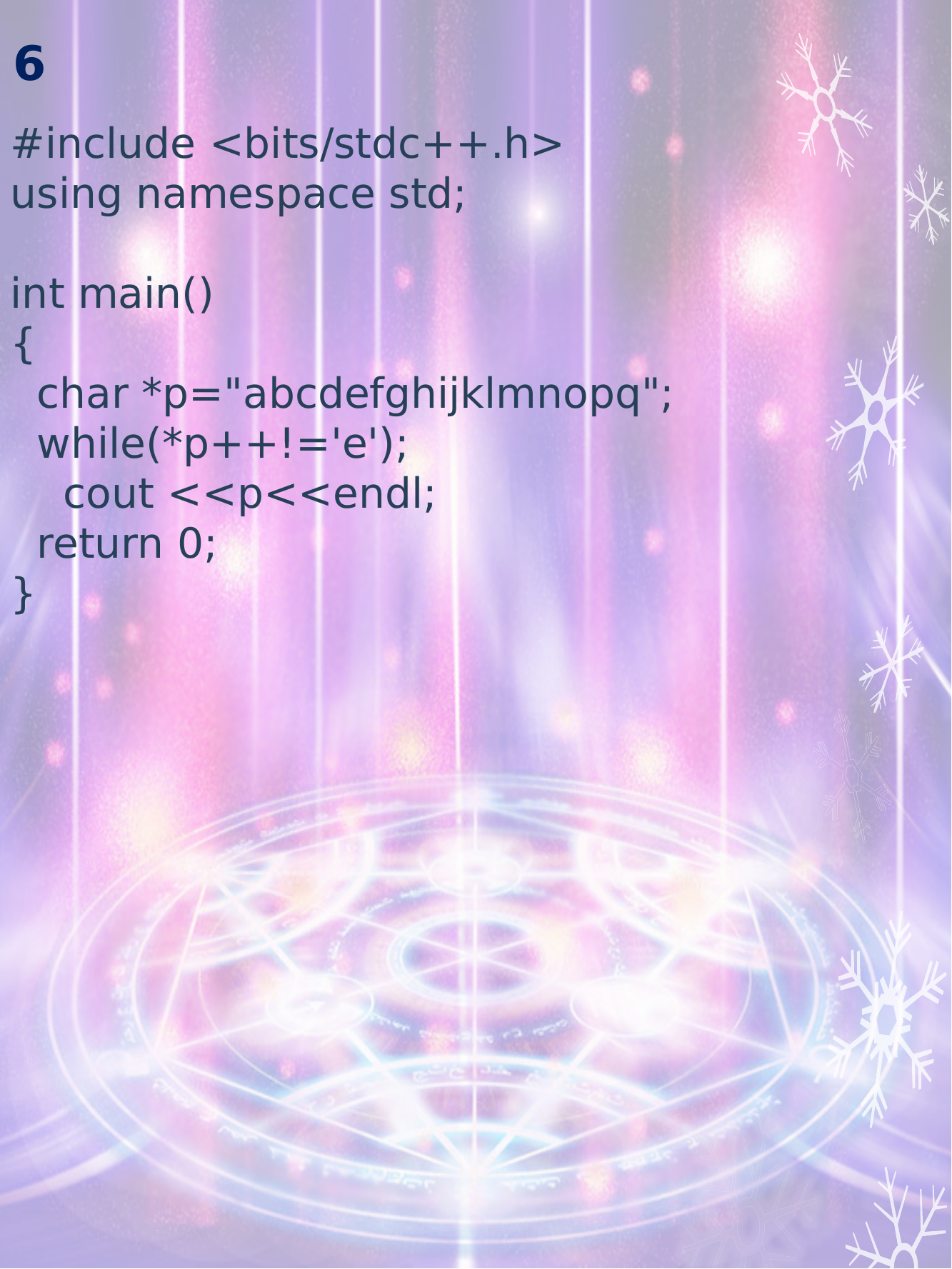

# 6
#include <bits/stdc++.h>
using namespace std;

int main()
{
  char *p="abcdefghijklmnopq";
  while(*p++!='e');
    cout <<p<<endl;
  return 0;
}